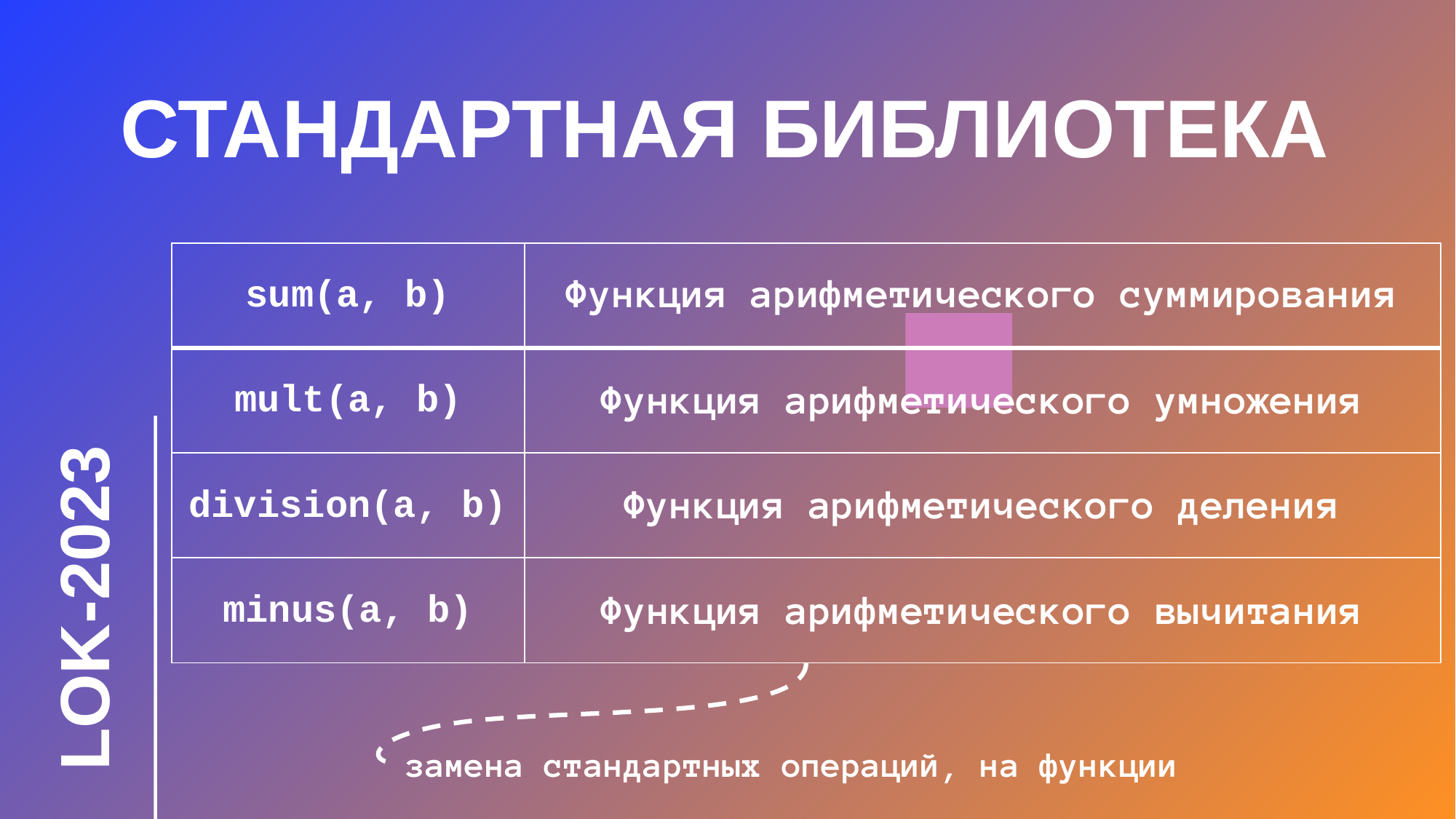

# Стандартная библиотека
| sum(a, b) | Функция арифметического суммирования |
| --- | --- |
| mult(a, b) | Функция арифметического умножения |
| division(a, b) | Функция арифметического деления |
| minus(a, b) | Функция арифметического вычитания |

LOK-2023
замена стандартных операций, на функции